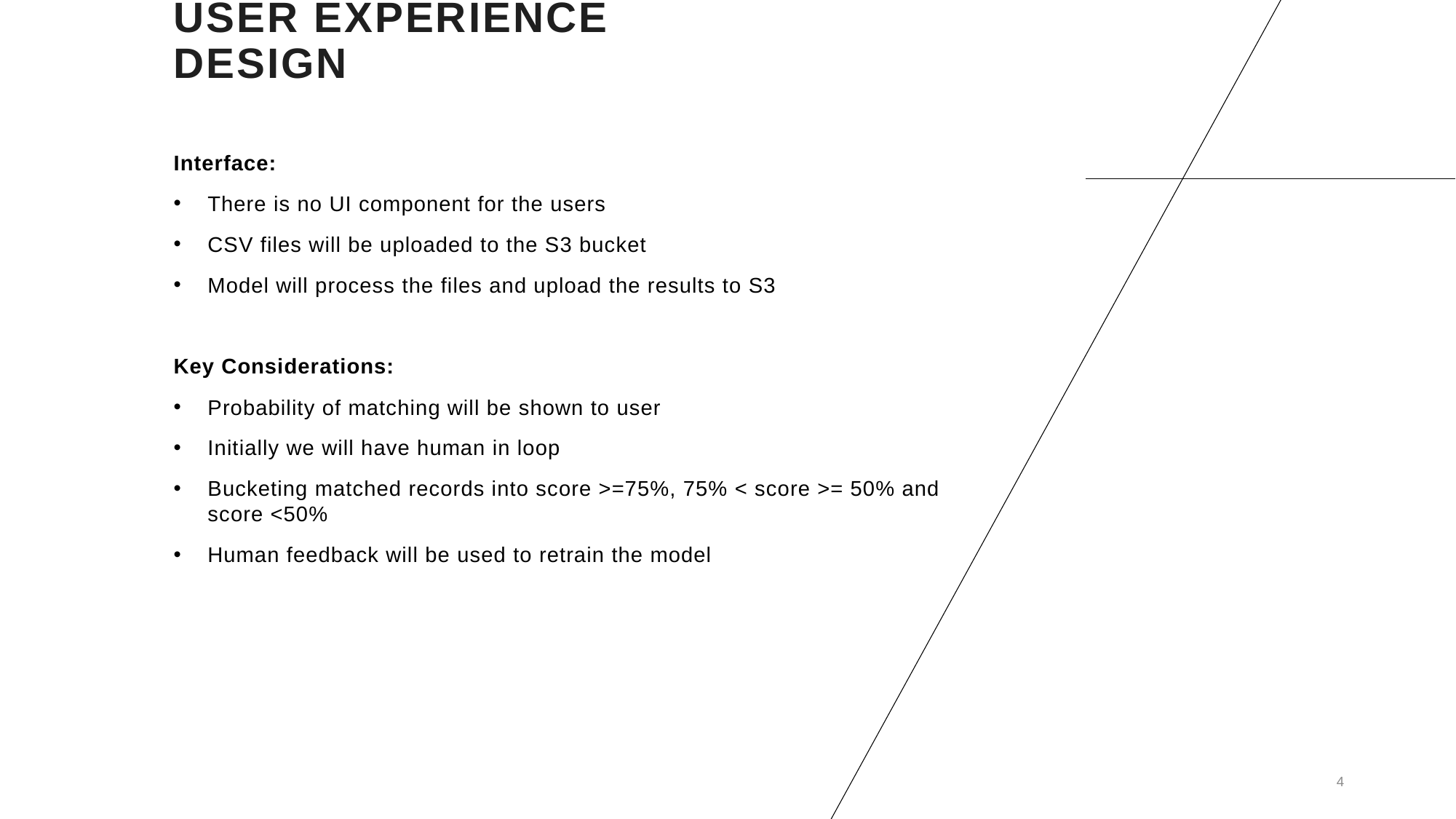

# User Experience design
Interface:
There is no UI component for the users
CSV files will be uploaded to the S3 bucket
Model will process the files and upload the results to S3

Key Considerations:
Probability of matching will be shown to user
Initially we will have human in loop
Bucketing matched records into score >=75%, 75% < score >= 50% and score <50%
Human feedback will be used to retrain the model
4